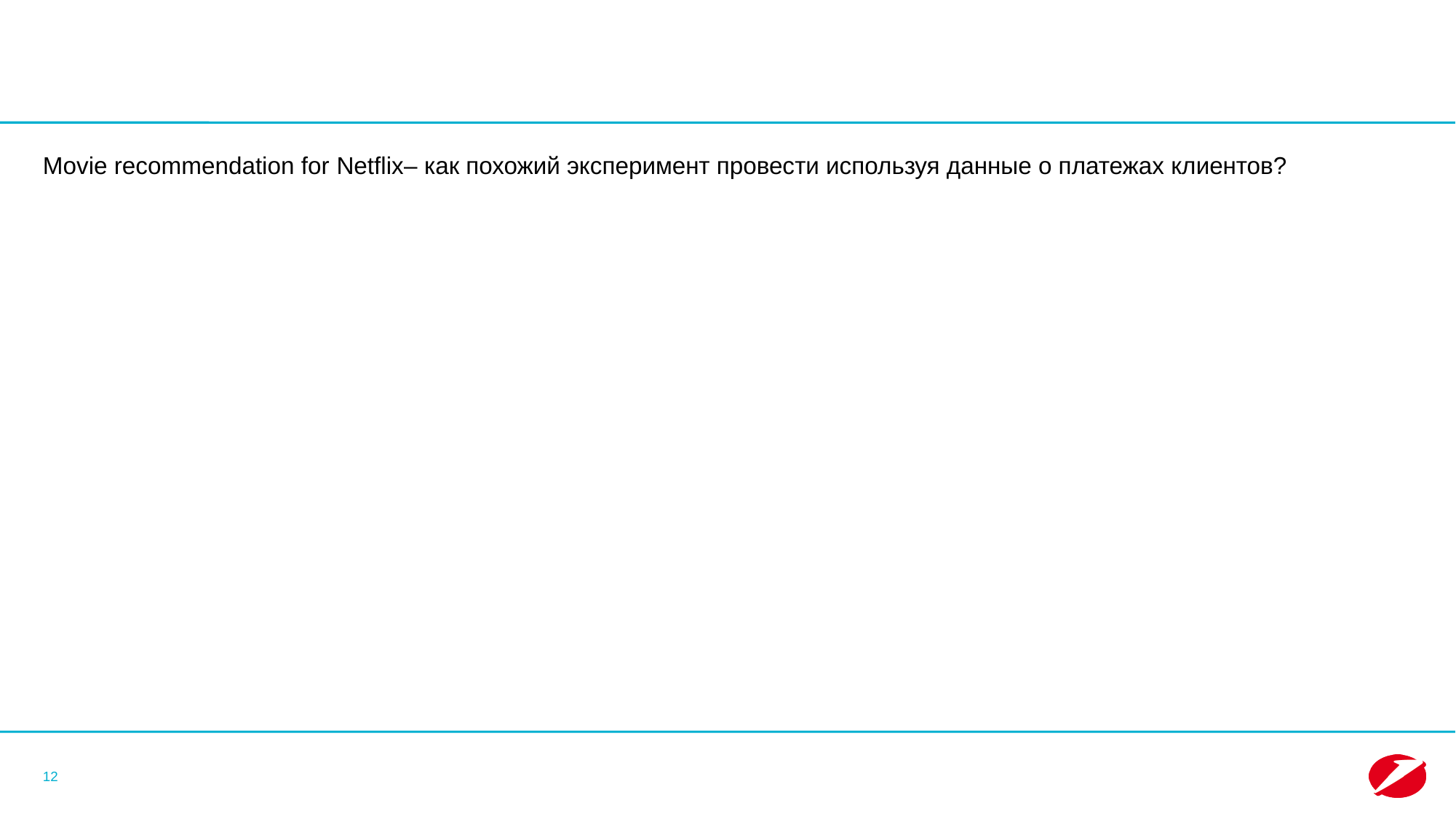

#
Movie recommendation for Netflix– как похожий эксперимент провести используя данные о платежах клиентов?
12